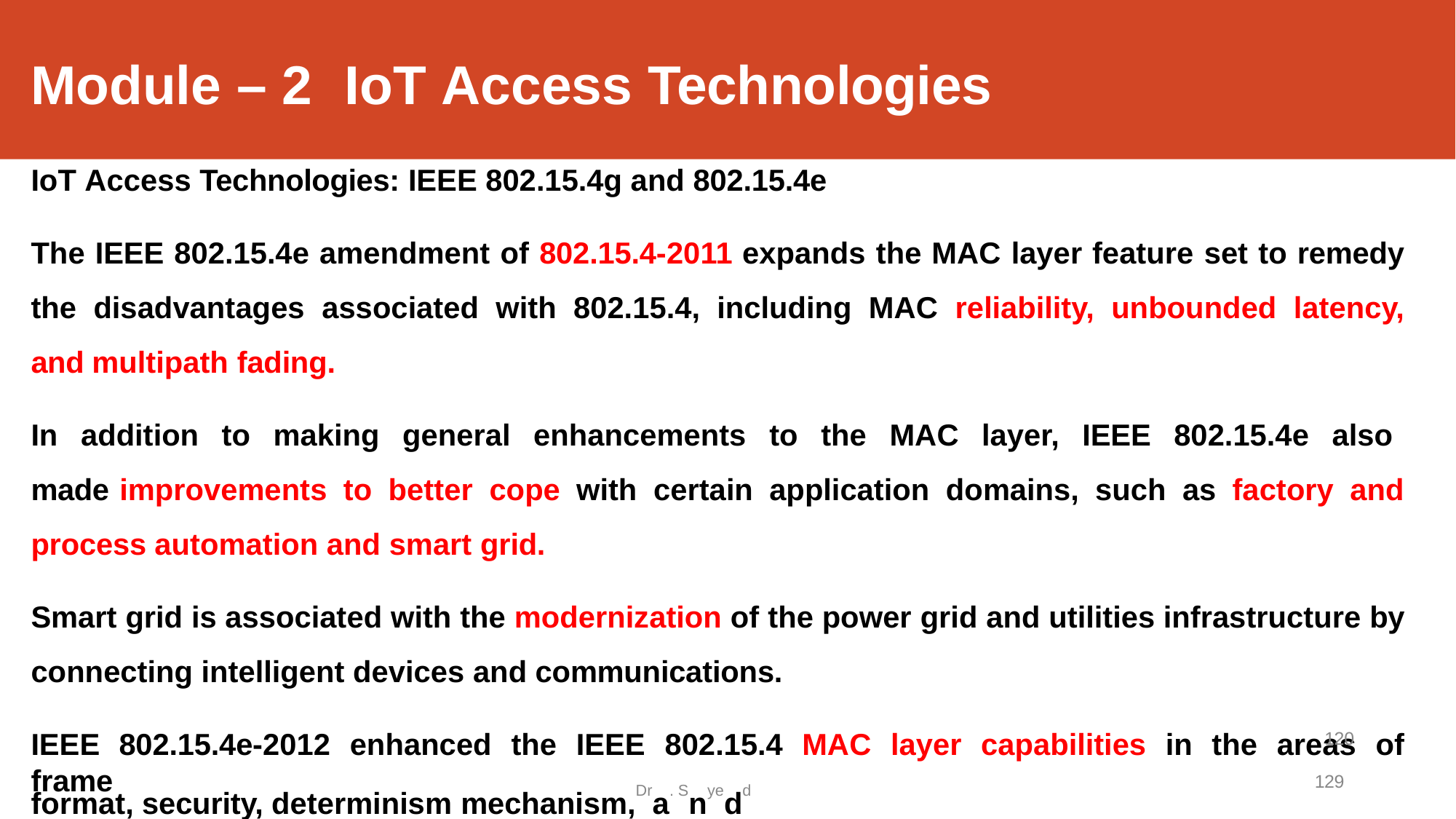

# Module – 2	IoT Access Technologies
IoT Access Technologies: IEEE 802.15.4g and 802.15.4e
The IEEE 802.15.4e amendment of 802.15.4-2011 expands the MAC layer feature set to remedy the disadvantages associated with 802.15.4, including MAC reliability, unbounded latency, and multipath fading.
In  addition  to  making  general  enhancements  to  the  MAC  layer,  IEEE  802.15.4e  also  made improvements to better cope with certain application domains, such as factory and process automation and smart grid.
Smart grid is associated with the modernization of the power grid and utilities infrastructure by connecting intelligent devices and communications.
IEEE 802.15.4e-2012 enhanced the IEEE 802.15.4 MAC layer capabilities in the areas of frame
120
129
format, security, determinism mechanism,Dra. Snyedd Mfursetaqfa,uHeKBnKCcEy hopping.